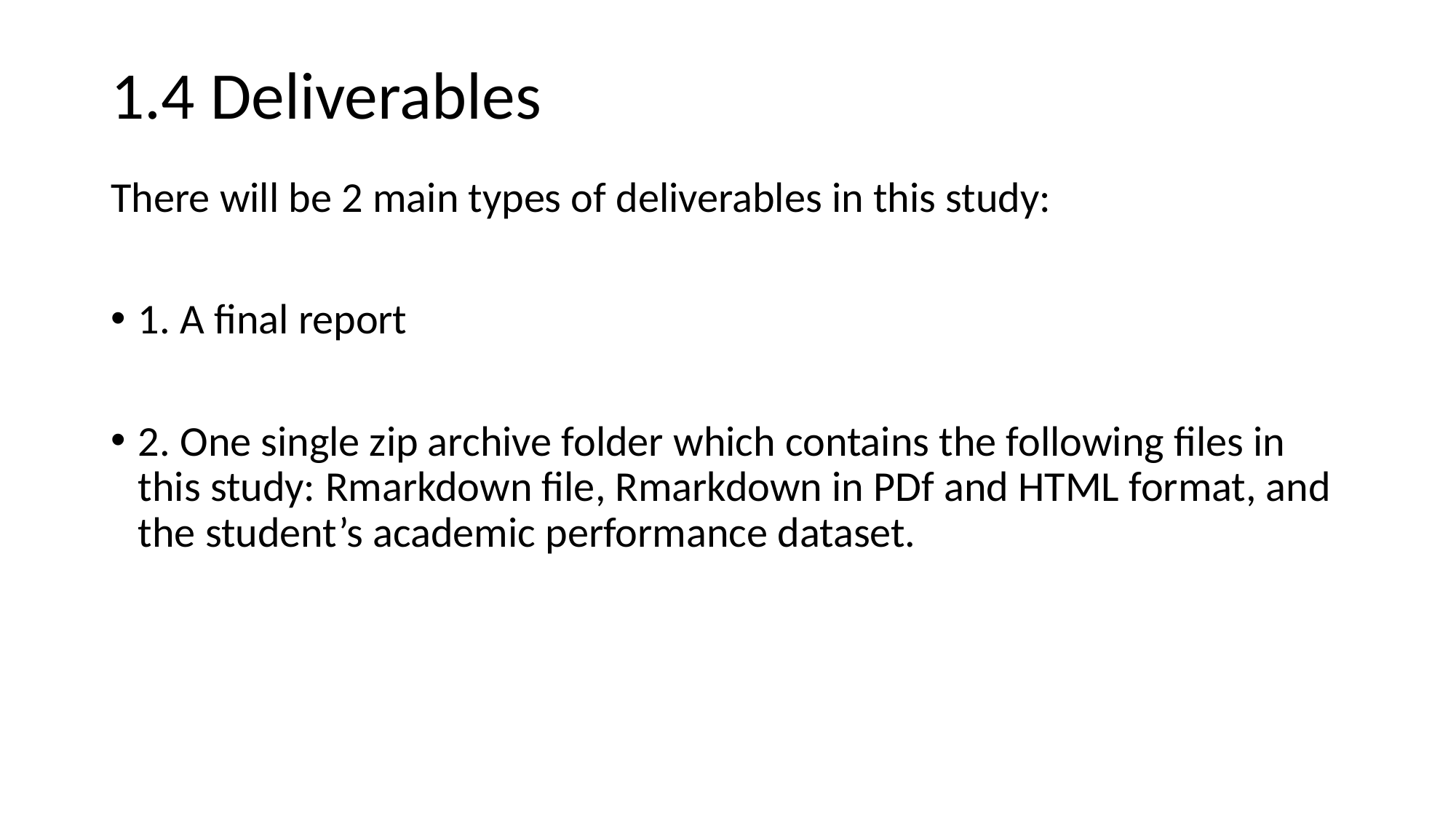

# 1.4 Deliverables
There will be 2 main types of deliverables in this study:

1. A final report

2. One single zip archive folder which contains the following files in this study: Rmarkdown file, Rmarkdown in PDf and HTML format, and the student’s academic performance dataset.